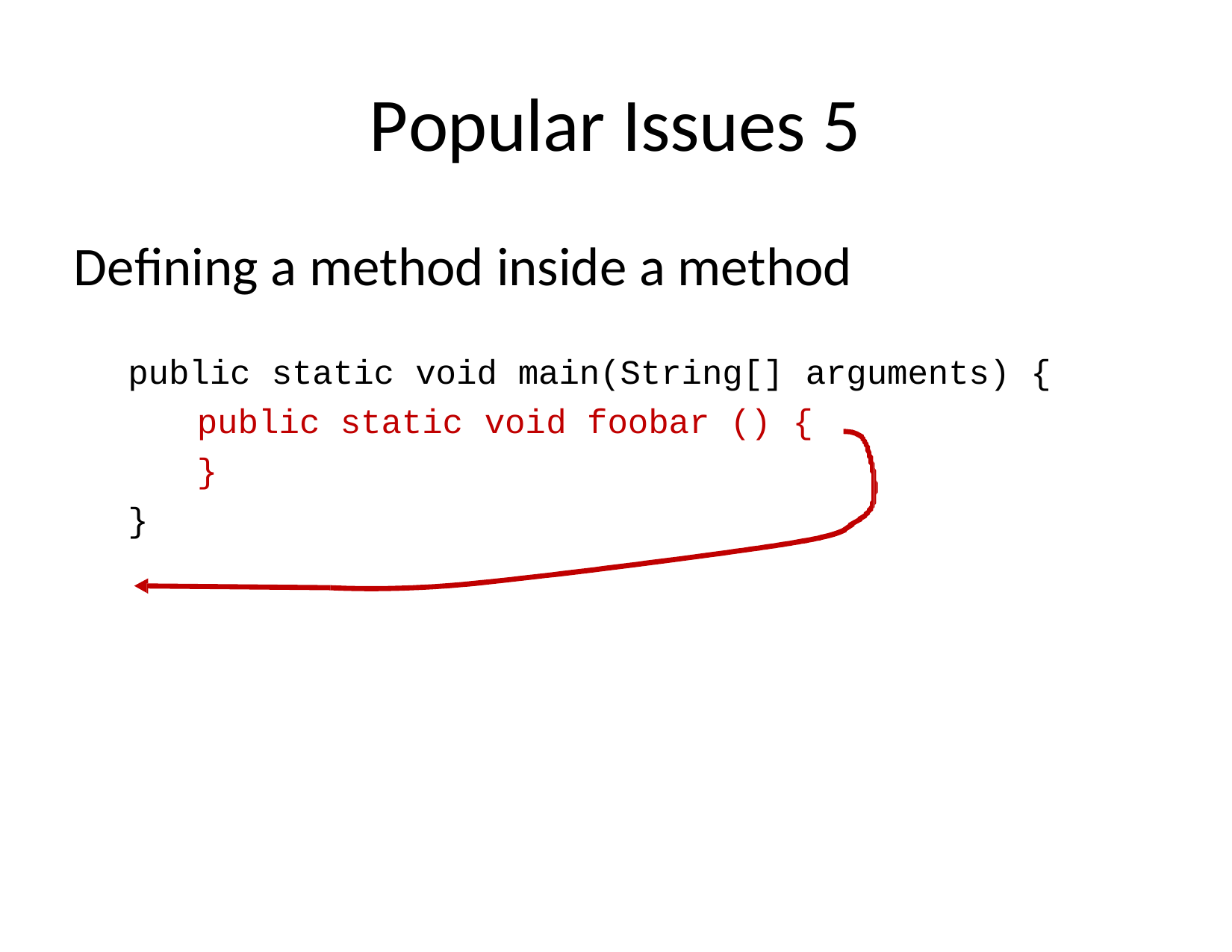

# Popular Issues 5
Defining a method inside a method
public
static
void
main(String[]
arguments) {

{
public static

}
void foobar ()

}